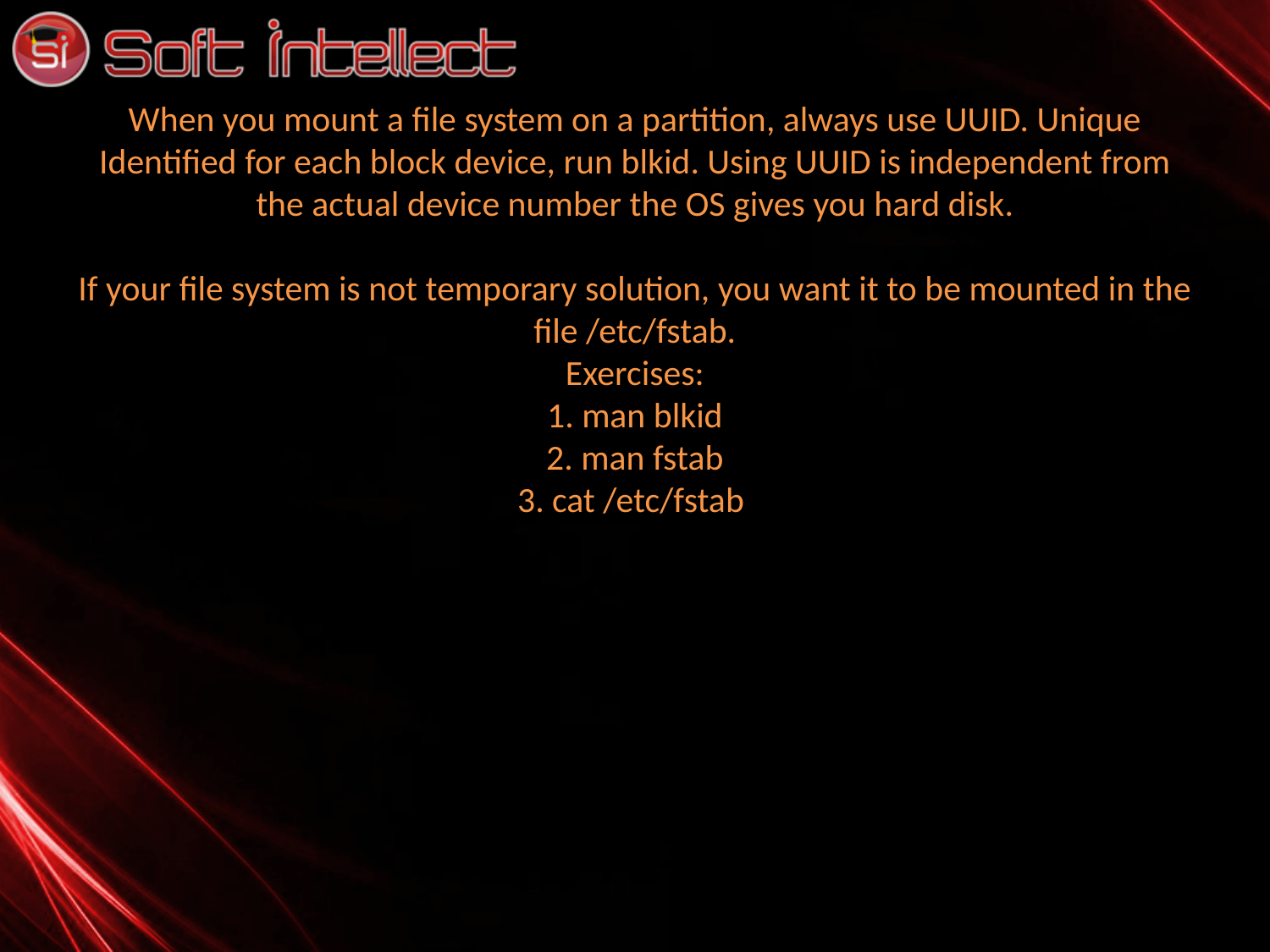

# When you mount a file system on a partition, always use UUID. Unique Identified for each block device, run blkid. Using UUID is independent from the actual device number the OS gives you hard disk. If your file system is not temporary solution, you want it to be mounted in the file /etc/fstab. Exercises: 1. man blkid 2. man fstab 3. cat /etc/fstab